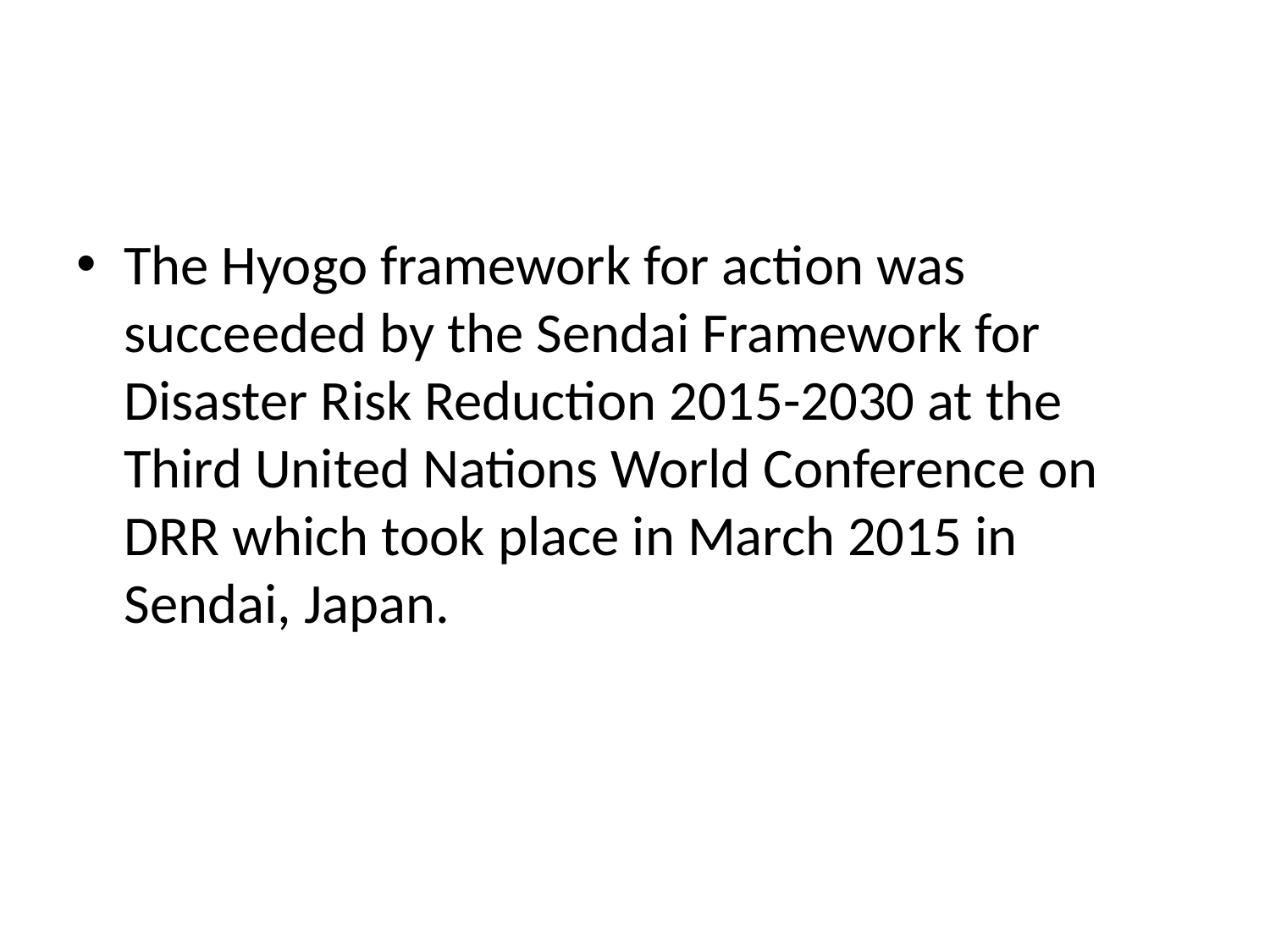

The Hyogo framework for action was succeeded by the Sendai Framework for Disaster Risk Reduction 2015-2030 at the Third United Nations World Conference on DRR which took place in March 2015 in Sendai, Japan.